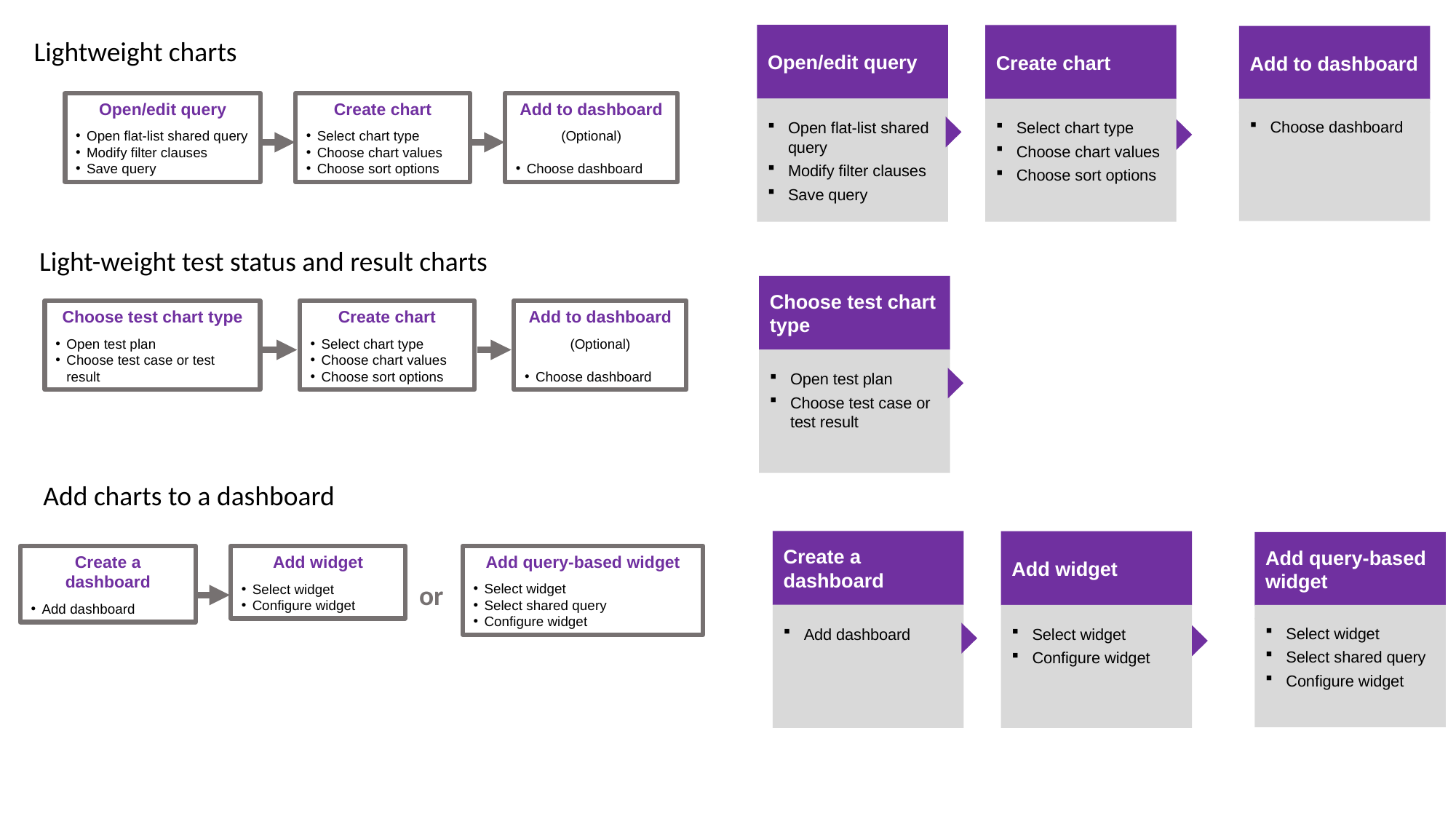

Open/edit query
Create chart
Add to dashboard
Lightweight charts
Open/edit query
Open flat-list shared query
Modify filter clauses
Save query
Create chart
Select chart type
Choose chart values
Choose sort options
Add to dashboard
(Optional)
Choose dashboard

Choose dashboard
Open flat-list shared query
Modify filter clauses
Save query
Select chart type
Choose chart values
Choose sort options

Light-weight test status and result charts
Choose test chart type
Choose test chart type
Open test plan
Choose test case or test result
Create chart
Select chart type
Choose chart values
Choose sort options
Add to dashboard
(Optional)
Choose dashboard

Open test plan
Choose test case or test result

Add charts to a dashboard
Create a dashboard
Add widget
Add query-based widget
Create a dashboard
Add dashboard
Add widget
Select widget
Configure widget
Add query-based widget
Select widget
Select shared query
Configure widget
or

Select widget
Select shared query
Configure widget
Add dashboard
Select widget
Configure widget